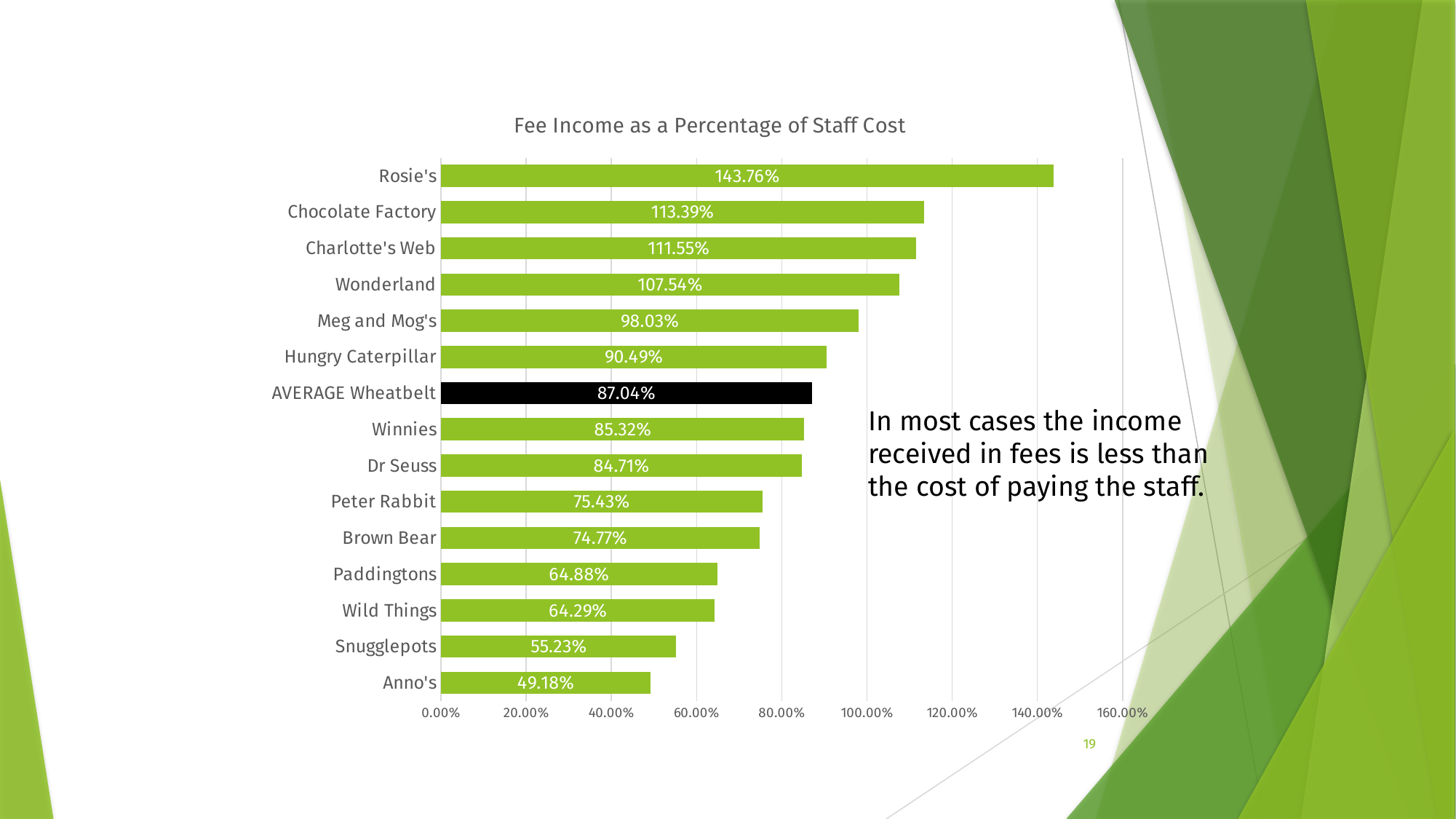

### Chart:

| Category | Fee Income as a Percentage of Staff Cost |
|---|---|
| Anno's | 0.491783930311891 |
| Snugglepots | 0.552309236947791 |
| Wild Things | 0.642867619179374 |
| Paddingtons | 0.648772420811601 |
| Brown Bear | 0.747707237426839 |
| Peter Rabbit | 0.754267118283855 |
| Dr Seuss | 0.847104945717732 |
| Winnies | 0.853181853181853 |
| AVERAGE Wheatbelt | 0.870405740930957 |
| Hungry Caterpillar | 0.90485308056872 |
| Meg and Mog's | 0.980318618467597 |
| Wonderland | 1.075429807218586 |
| Charlotte's Web | 1.115546557896941 |
| Chocolate Factory | 1.133948568302024 |
| Rosie's | 1.437589378718596 |
In most cases the income received in fees is less than the cost of paying the staff.
19